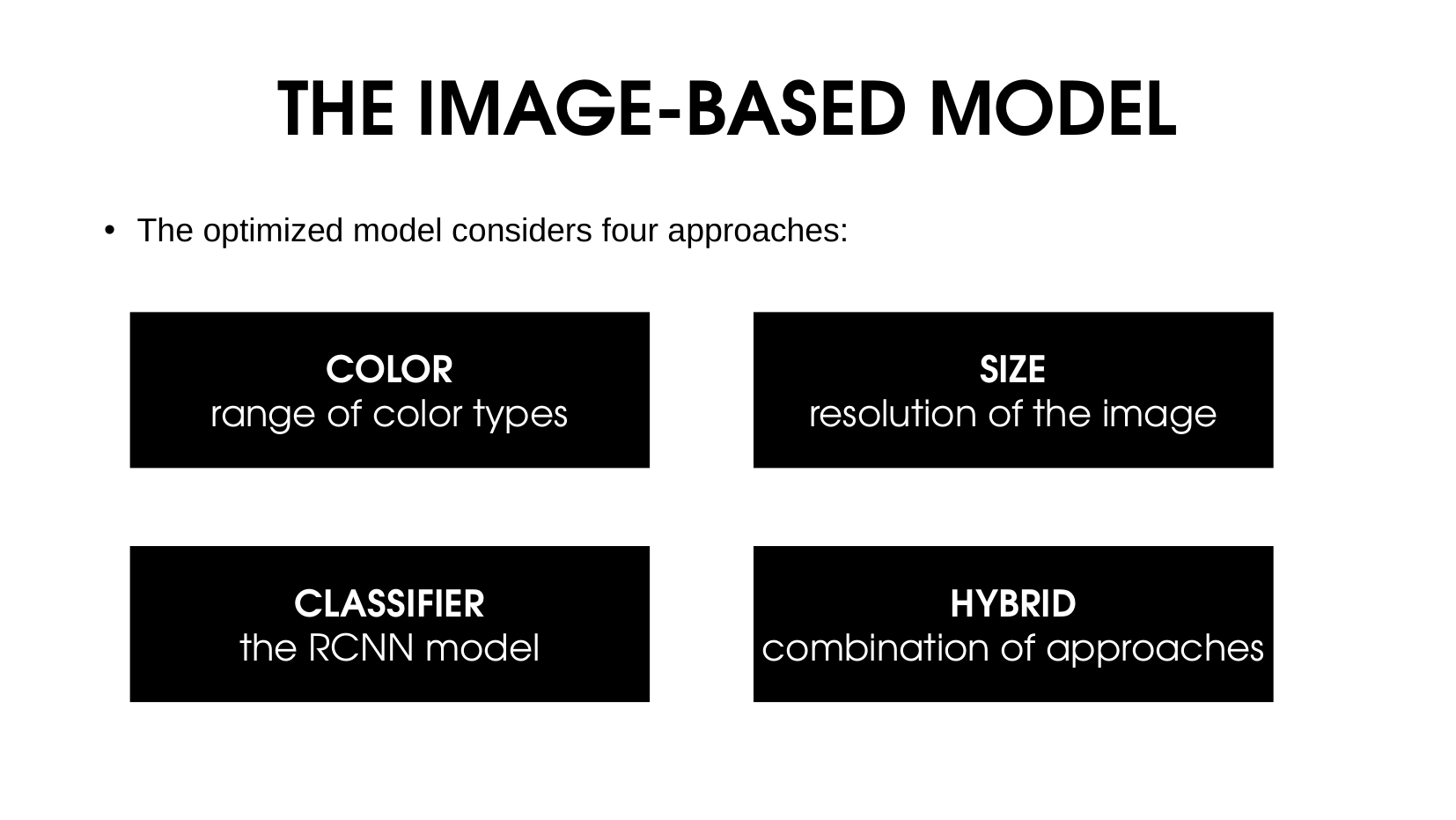

# THE IMAGE-BASED MODEL
The optimized model considers four approaches:
COLOR
range of color types
SIZE
resolution of the image
CLASSIFIER
the RCNN model
HYBRID
combination of approaches